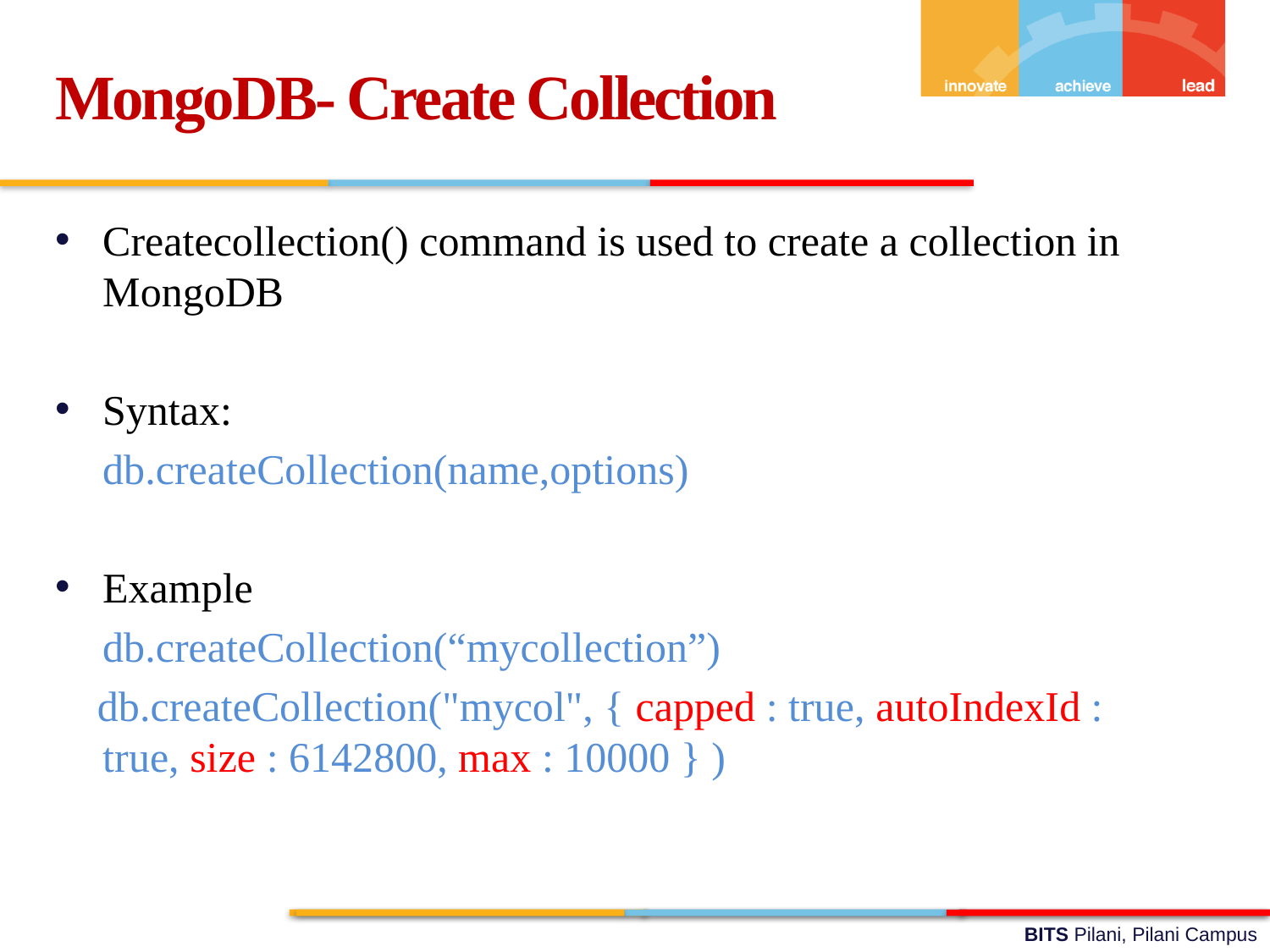

MongoDB- Create Collection
Createcollection() command is used to create a collection in MongoDB

Syntax:
	db.createCollection(name,options)

Example
	db.createCollection(“mycollection”)
    db.createCollection("mycol", { capped : true, autoIndexId : true, size : 6142800, max : 10000 } )